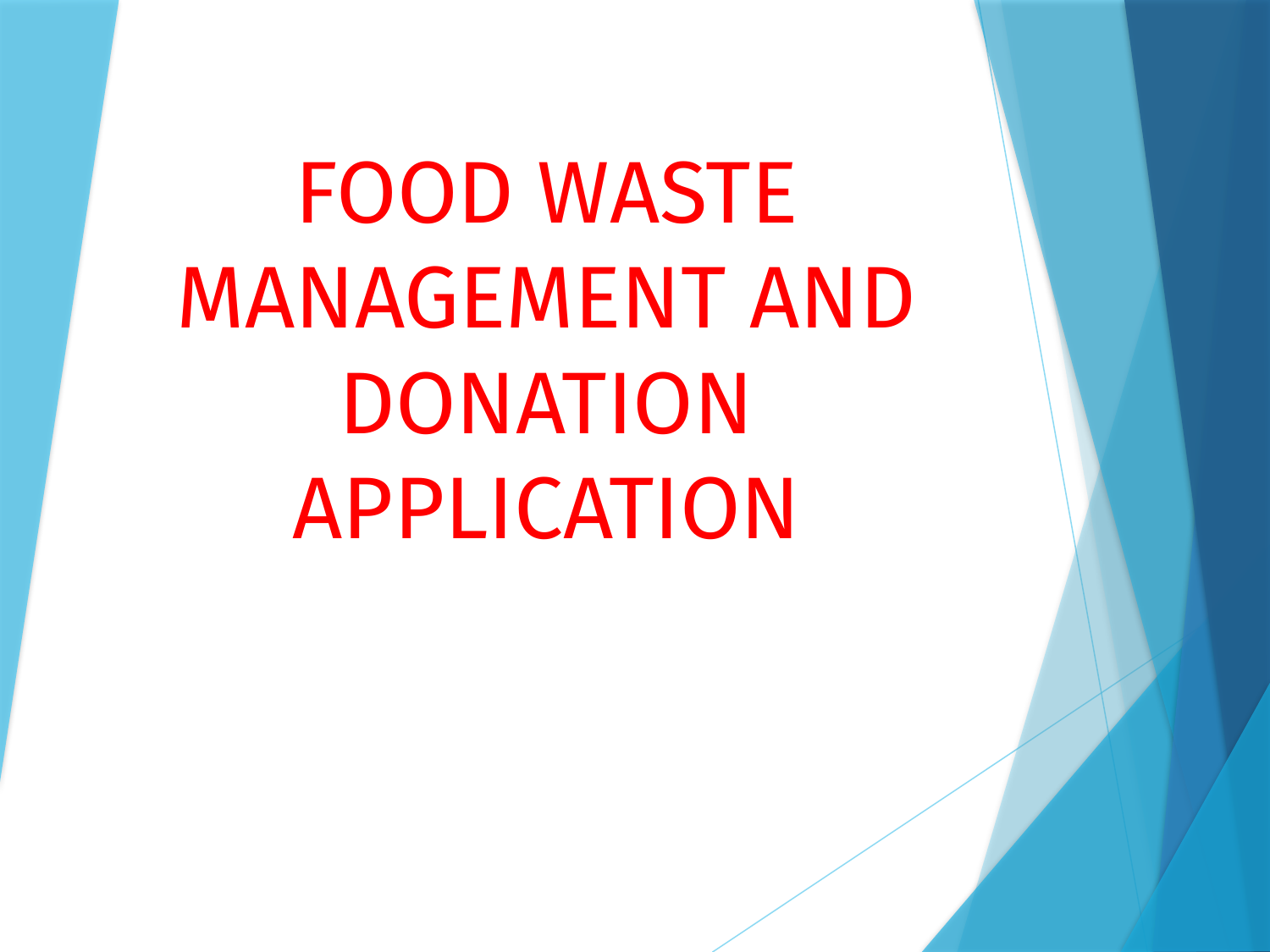

# FOOD WASTE MANAGEMENT AND DONATION APPLICATION